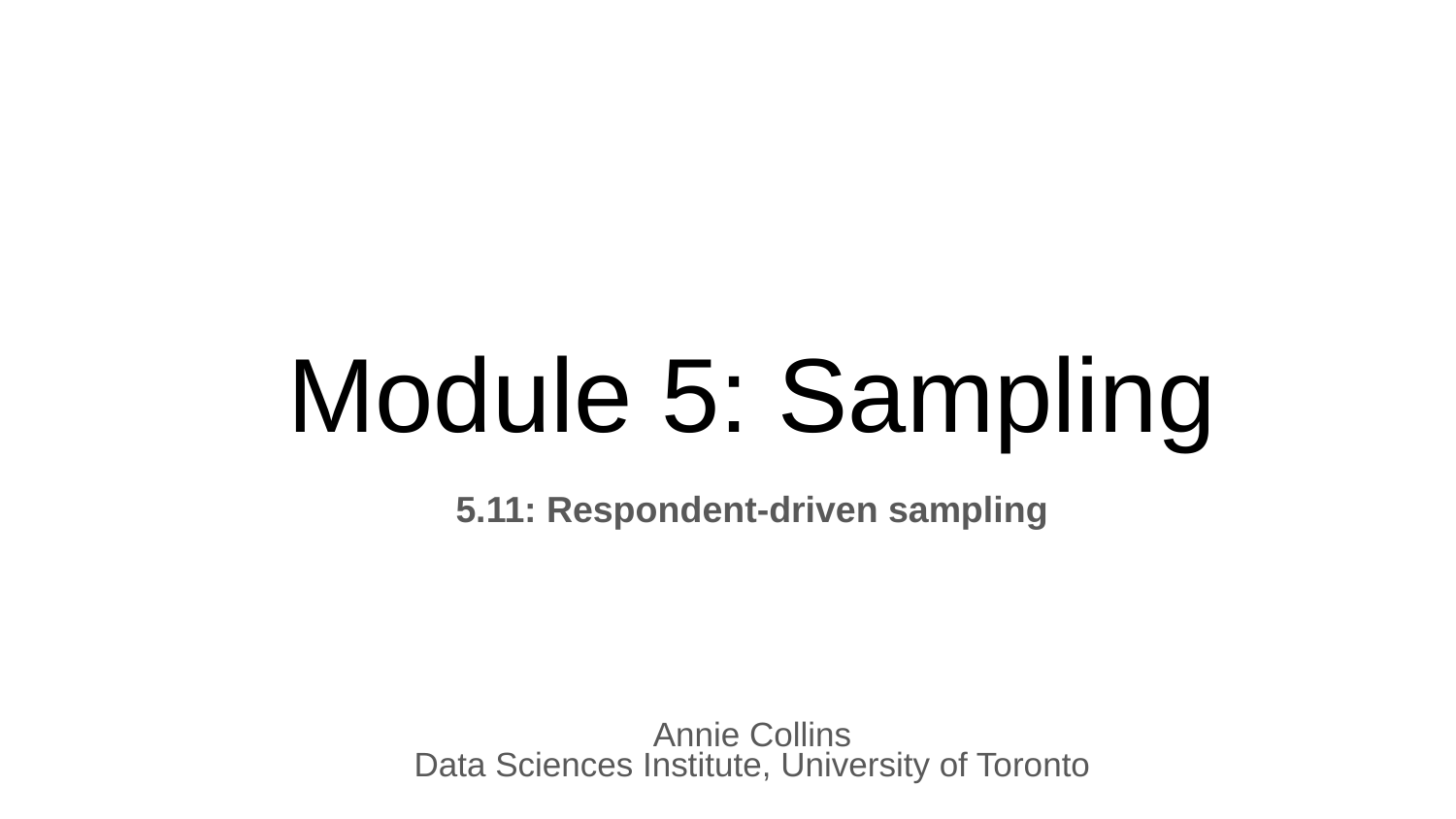

Module 5: Sampling
5.11: Respondent-driven sampling
Annie Collins
Data Sciences Institute, University of Toronto